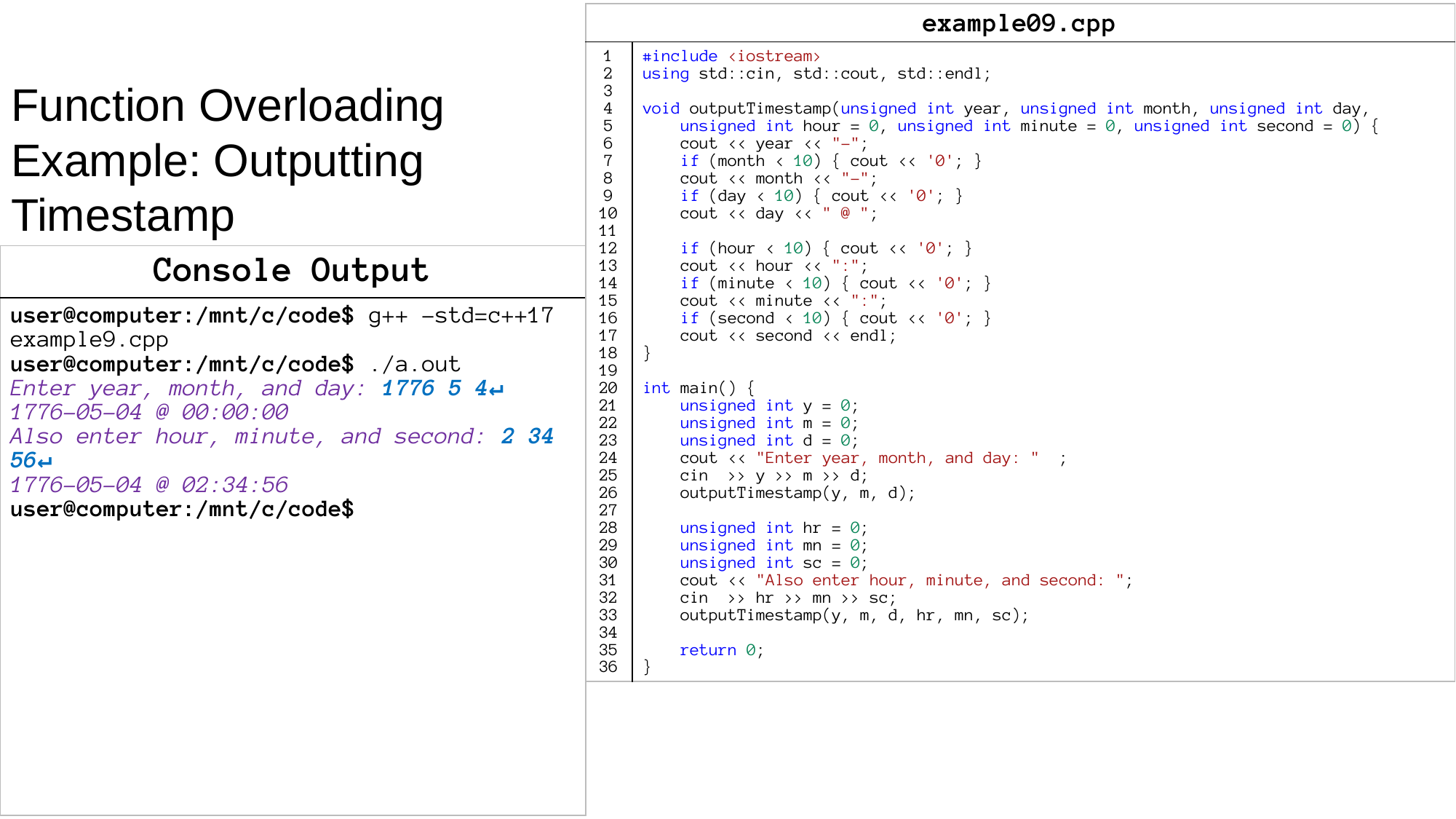

| example09.cpp |  |
| --- | --- |
| 1 2 3 4 5 6 7 8 9 10 11 12 13 14 15 16 17 18 19 20 21 22 23 24 25 26 27 28 29 30 31 32 33 34 35 36 | #include <iostream> using std::cin, std::cout, std::endl; void outputTimestamp(unsigned int year, unsigned int month, unsigned int day,     unsigned int hour = 0, unsigned int minute = 0, unsigned int second = 0) {     cout << year << "-";     if (month < 10) { cout << '0'; }     cout << month << "-";     if (day < 10) { cout << '0'; }     cout << day << " @ ";     if (hour < 10) { cout << '0'; }     cout << hour << ":";     if (minute < 10) { cout << '0'; }     cout << minute << ":";     if (second < 10) { cout << '0'; }     cout << second << endl; } int main() {     unsigned int y = 0;     unsigned int m = 0;     unsigned int d = 0;     cout << "Enter year, month, and day: "  ;     cin  >> y >> m >> d;     outputTimestamp(y, m, d);     unsigned int hr = 0;     unsigned int mn = 0;     unsigned int sc = 0;     cout << "Also enter hour, minute, and second: ";     cin  >> hr >> mn >> sc;     outputTimestamp(y, m, d, hr, mn, sc);     return 0; } |
# Function Overloading Example: Outputting Timestamp
| Console Output |
| --- |
| user@computer:/mnt/c/code$ g++ -std=c++17 example9.cpp user@computer:/mnt/c/code$ ./a.out Enter year, month, and day: 1776 5 4↵ 1776-05-04 @ 00:00:00 Also enter hour, minute, and second: 2 34 56↵ 1776-05-04 @ 02:34:56 user@computer:/mnt/c/code$ |